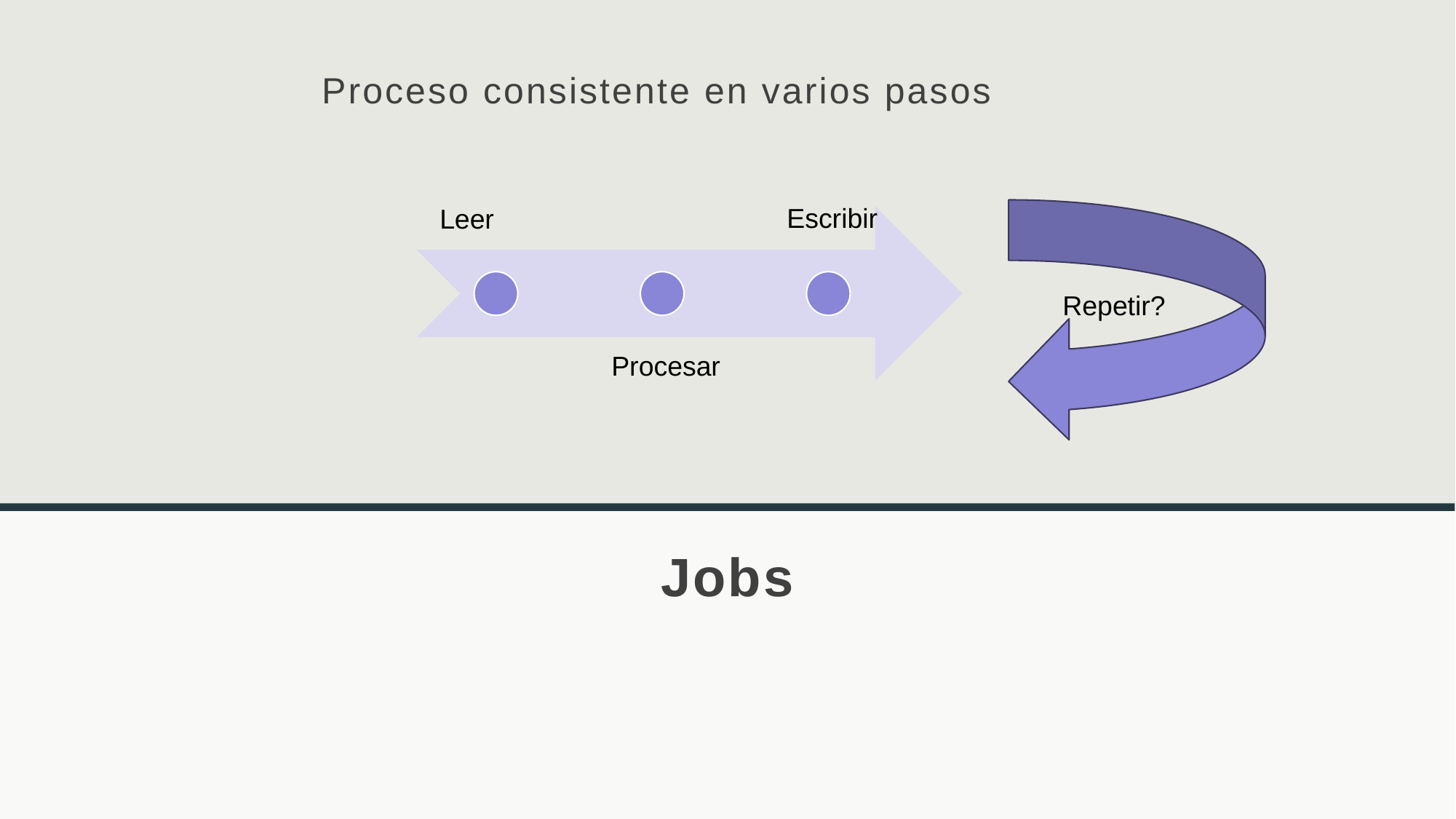

Proceso consistente en varios pasos
 Leer
 Procesar
 Escribir
Repetir?

# Jobs